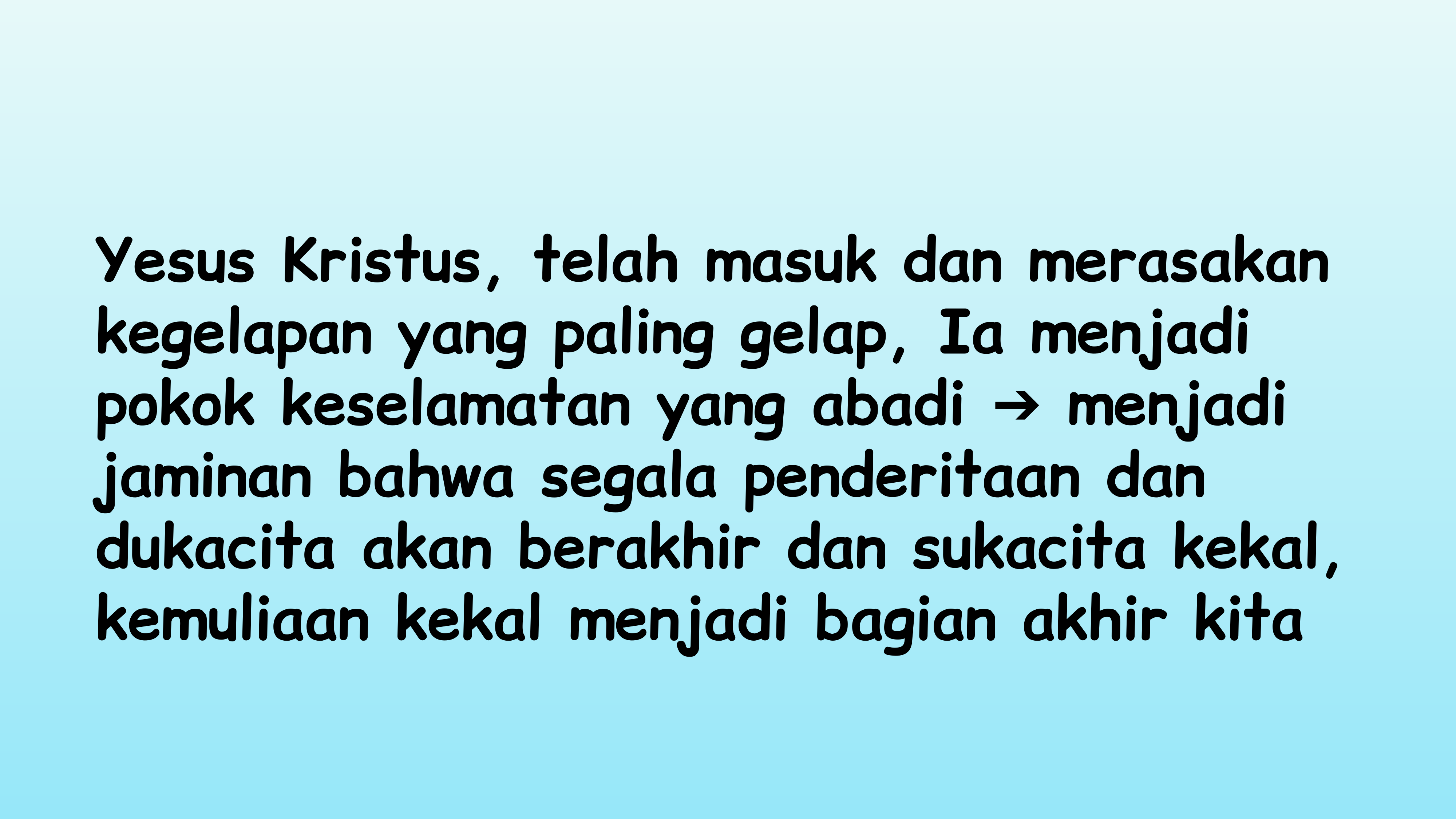

Yesus Kristus, telah masuk dan merasakan kegelapan yang paling gelap, Ia menjadi pokok keselamatan yang abadi ➔ menjadi jaminan bahwa segala penderitaan dan dukacita akan berakhir dan sukacita kekal, kemuliaan kekal menjadi bagian akhir kita